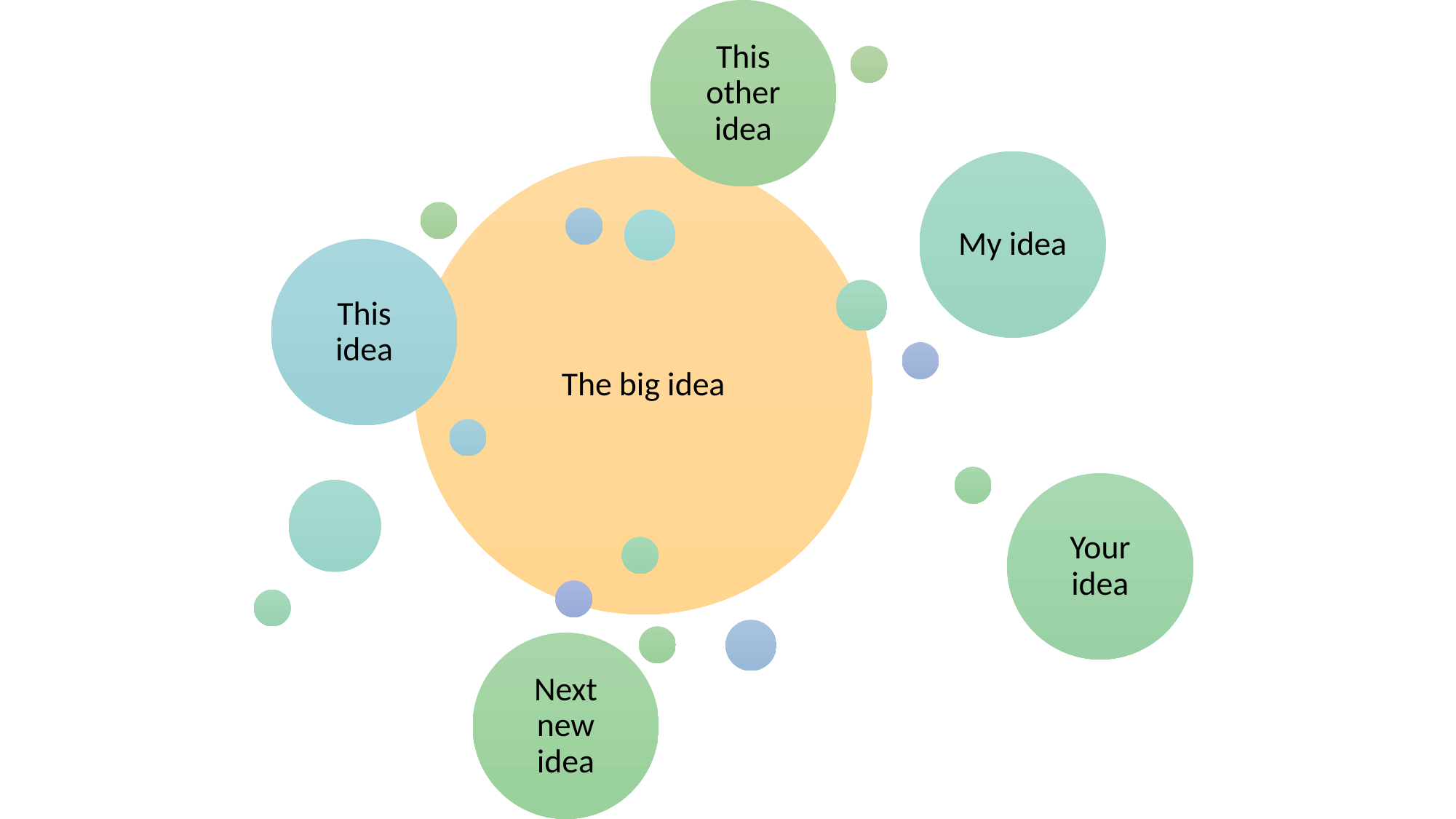

The big idea
This idea
My idea
Your idea
Next new idea
This other idea